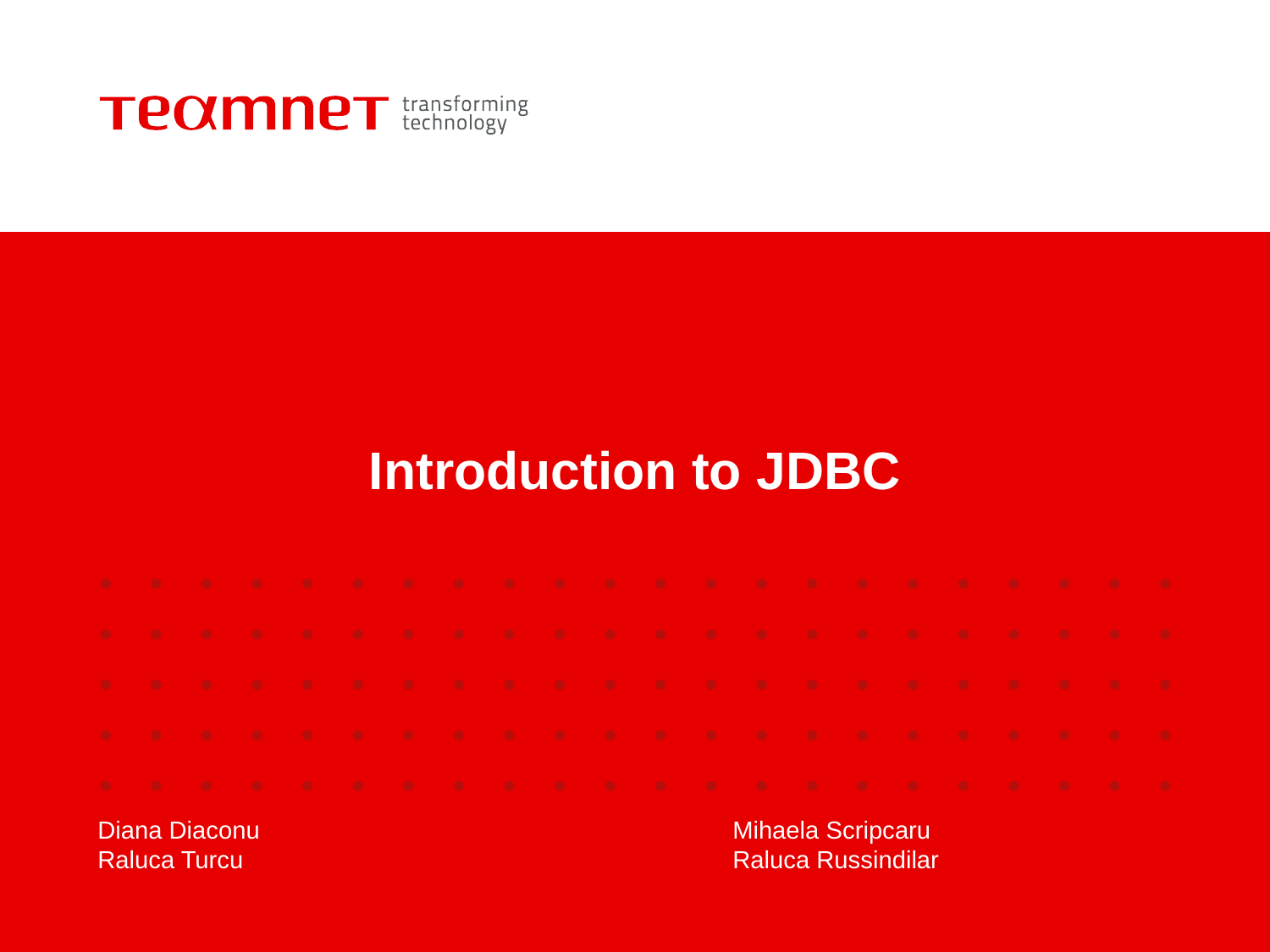

# Introduction to JDBC

Diana Diaconu				Mihaela Scripcaru
Raluca Turcu				Raluca Russindilar